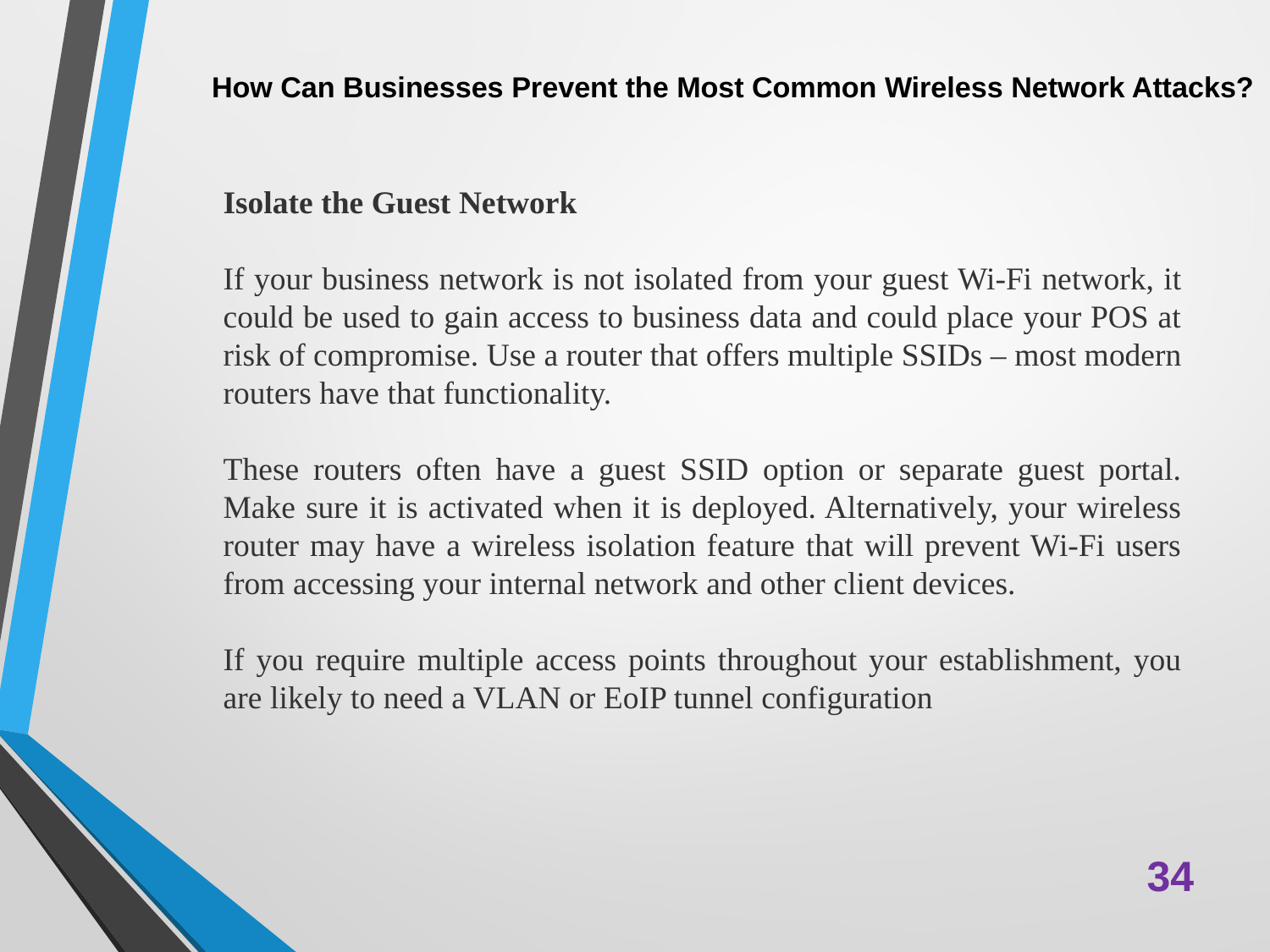

# How Can Businesses Prevent the Most Common Wireless Network Attacks?
Isolate the Guest Network

If your business network is not isolated from your guest Wi-Fi network, it could be used to gain access to business data and could place your POS at risk of compromise. Use a router that offers multiple SSIDs – most modern routers have that functionality.

These routers often have a guest SSID option or separate guest portal. Make sure it is activated when it is deployed. Alternatively, your wireless router may have a wireless isolation feature that will prevent Wi-Fi users from accessing your internal network and other client devices.

If you require multiple access points throughout your establishment, you are likely to need a VLAN or EoIP tunnel configuration

34